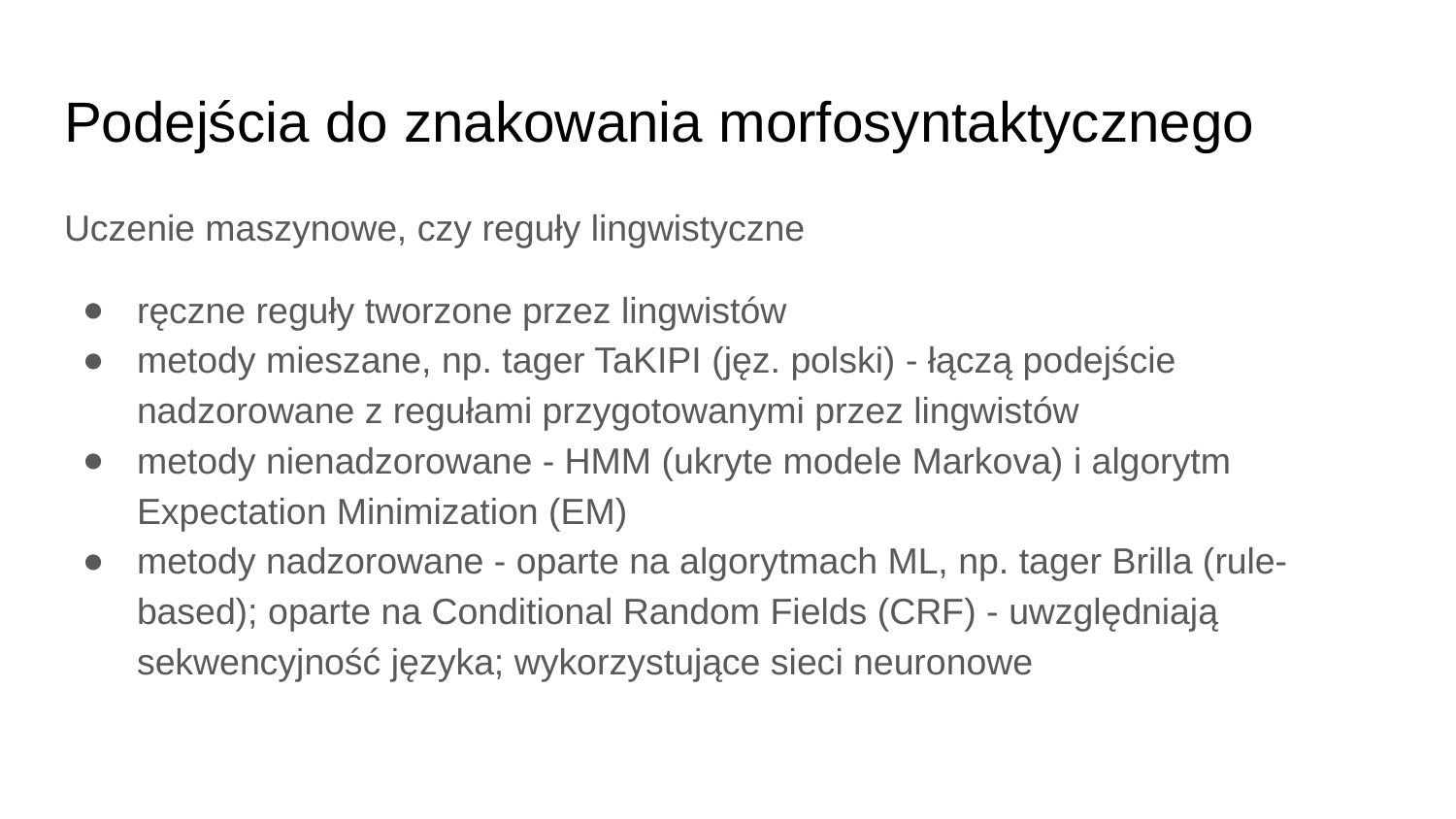

# Podejścia do znakowania morfosyntaktycznego
Uczenie maszynowe, czy reguły lingwistyczne
ręczne reguły tworzone przez lingwistów
metody mieszane, np. tager TaKIPI (jęz. polski) - łączą podejście nadzorowane z regułami przygotowanymi przez lingwistów
metody nienadzorowane - HMM (ukryte modele Markova) i algorytm Expectation Minimization (EM)
metody nadzorowane - oparte na algorytmach ML, np. tager Brilla (rule-based); oparte na Conditional Random Fields (CRF) - uwzględniają sekwencyjność języka; wykorzystujące sieci neuronowe